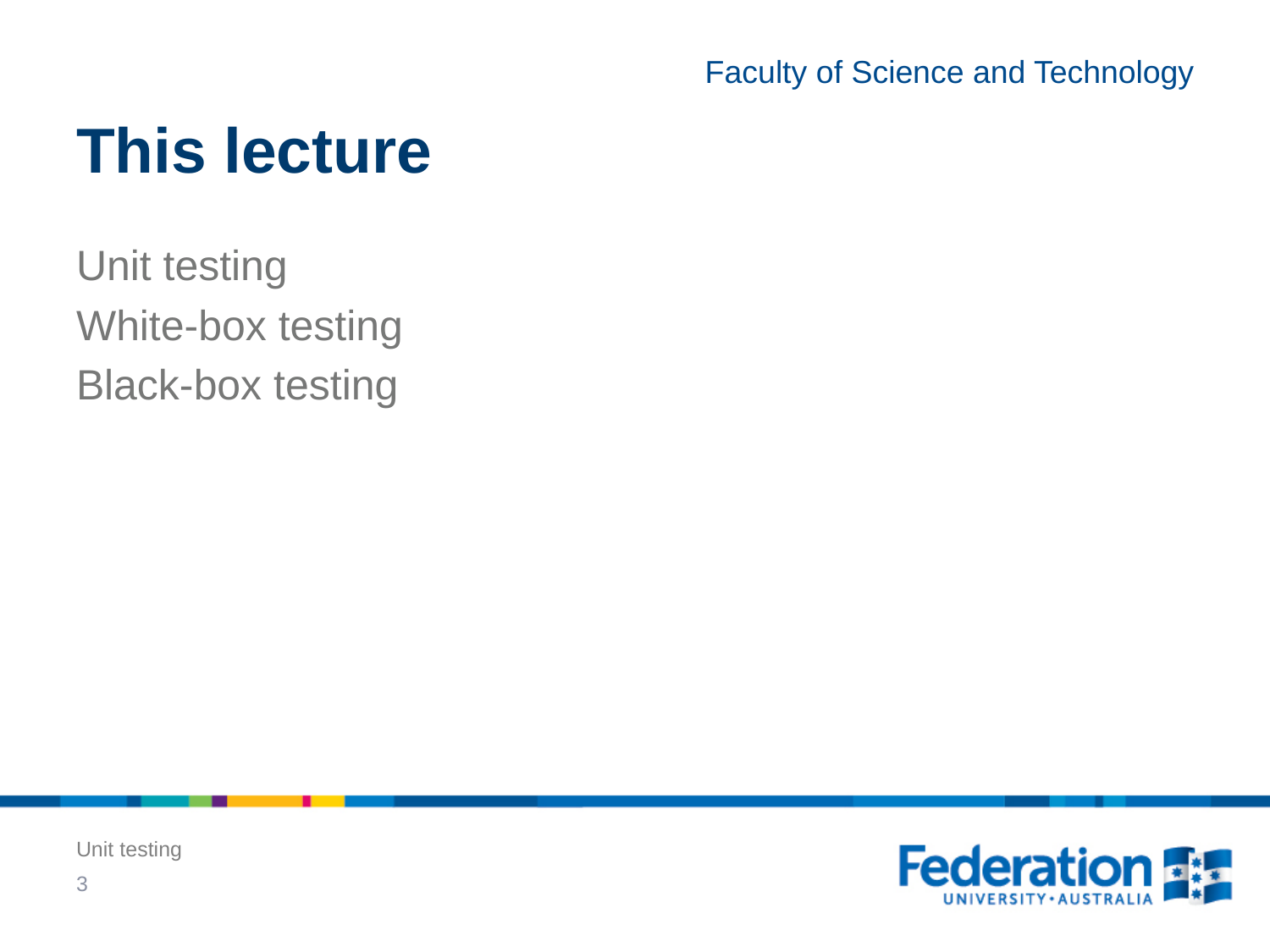

# This lecture
Unit testing
White-box testing
Black-box testing
Unit testing
3